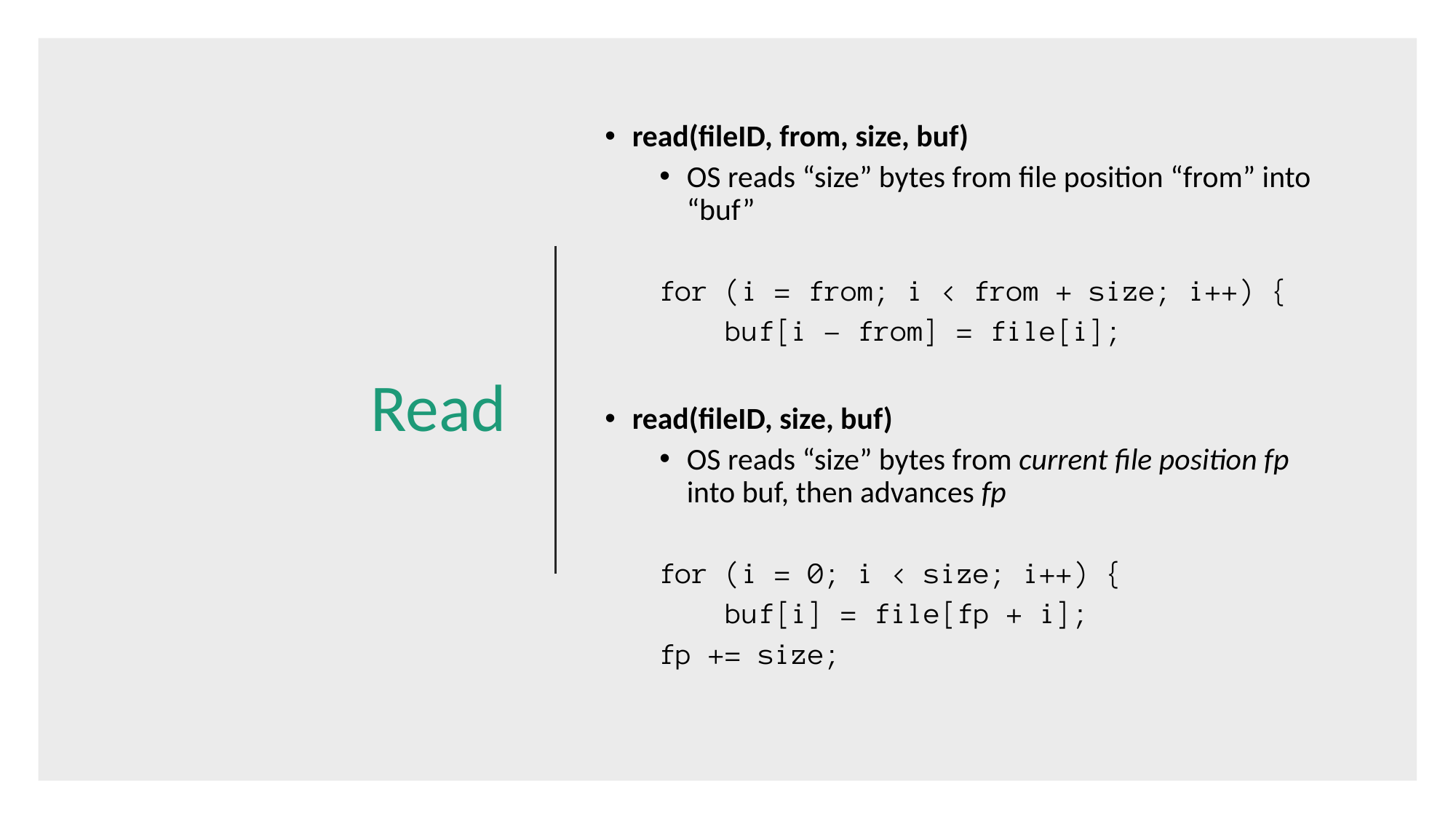

# Read
read(fileID, from, size, buf)
OS reads “size” bytes from file position “from” into “buf”

for (i = from; i < from + size; i++) {
    buf[i – from] = file[i];

read(fileID, size, buf)
OS reads “size” bytes from current file position fp into buf, then advances fp

for (i = 0; i < size; i++) {
    buf[i] = file[fp + i];
fp += size;